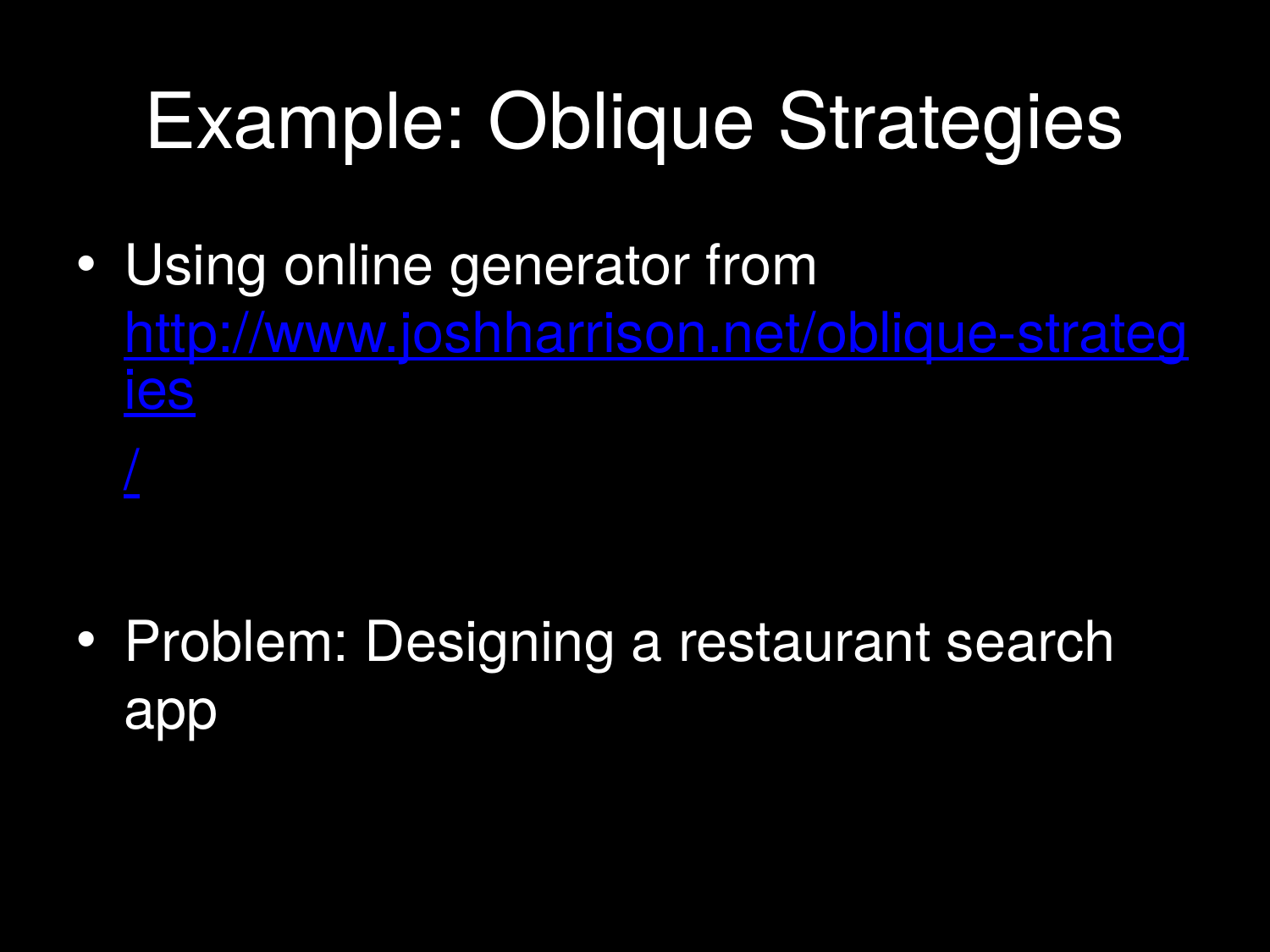

# Example: Oblique Strategies
Using online generator from http://www.joshharrison.net/oblique-strategies/

Problem: Designing a restaurant search app